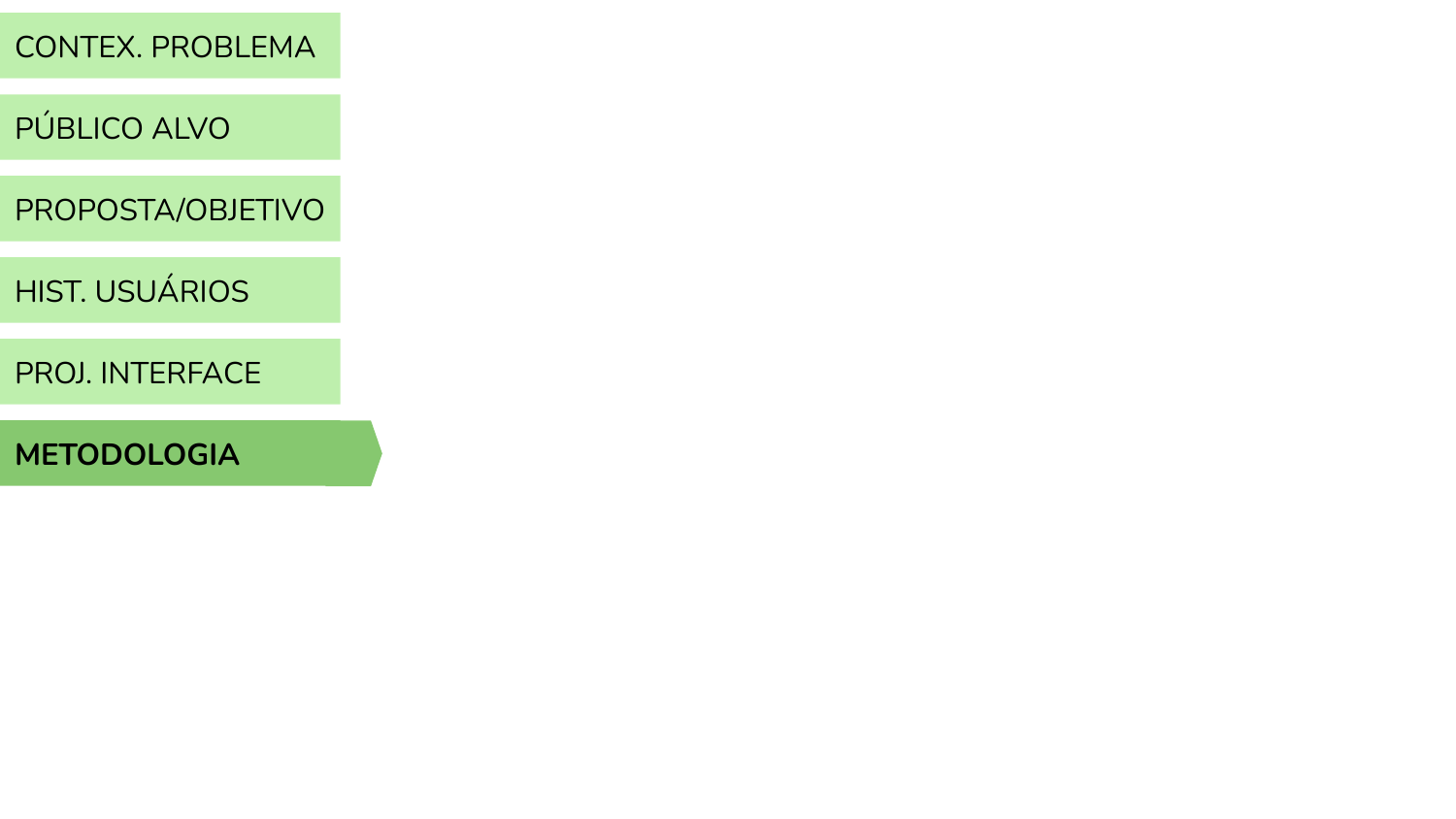

CONTEX. PROBLEMA
PÚBLICO ALVO
PROPOSTA/OBJETIVO
HIST. USUÁRIOS
PROJ. INTERFACE
Em 2018, a Coca-Cola European Partners (CCEP), a maior engarrafadora de Coca-Cola do mundo, assinou um contrato plurianual com a IBM para acelerar sua transformação para um ambiente aberto de nuvem híbrida, incluindo cargas de trabalho SAP;
METODOLOGIA